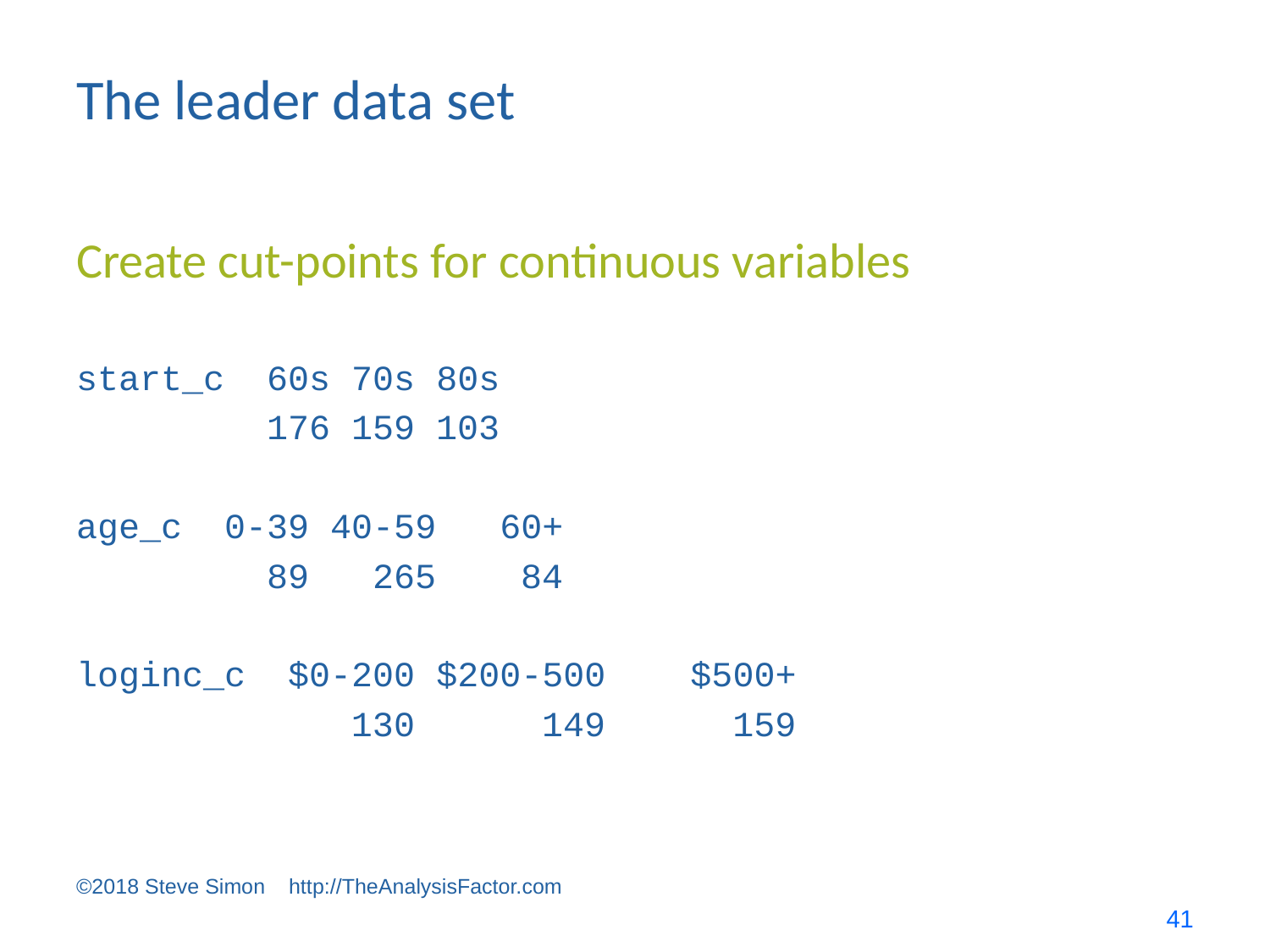

# The leader data set
Create cut-points for continuous variables
start_c  60s 70s 80s
         176 159 103

age_c  0-39 40-59   60+
         89   265    84

loginc_c  $0-200 $200-500    $500+
             130      149      159

©2018 Steve Simon    http://TheAnalysisFactor.com

41